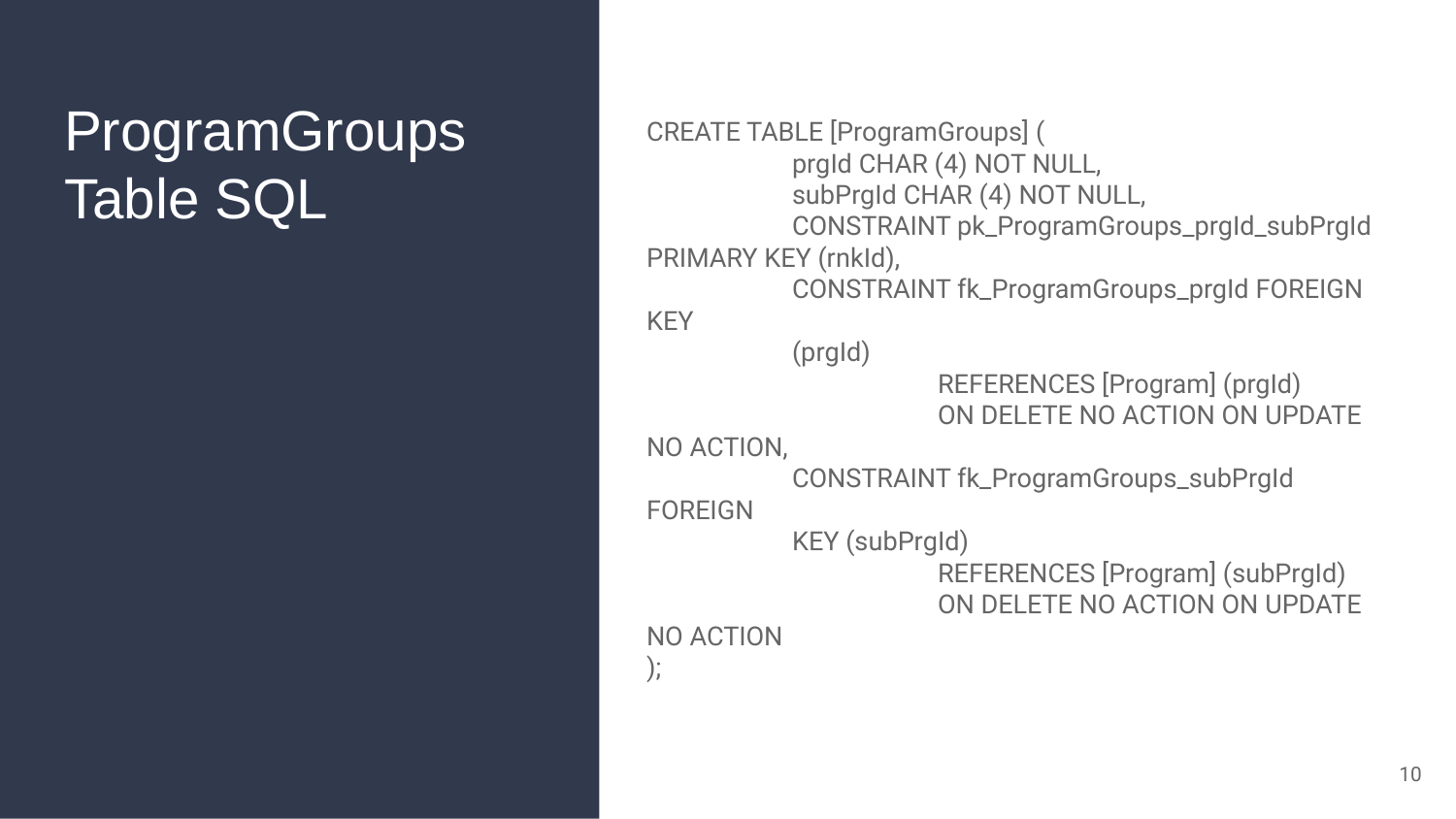

# ProgramGroups Table SQL
CREATE TABLE [ProgramGroups] (
	prgId CHAR (4) NOT NULL,
	subPrgId CHAR (4) NOT NULL,
	CONSTRAINT pk_ProgramGroups_prgId_subPrgId PRIMARY KEY (rnkId),
	CONSTRAINT fk_ProgramGroups_prgId FOREIGN KEY
(prgId)
		REFERENCES [Program] (prgId)
		ON DELETE NO ACTION ON UPDATE NO ACTION,
	CONSTRAINT fk_ProgramGroups_subPrgId FOREIGN
KEY (subPrgId)
		REFERENCES [Program] (subPrgId)
		ON DELETE NO ACTION ON UPDATE NO ACTION
);

10